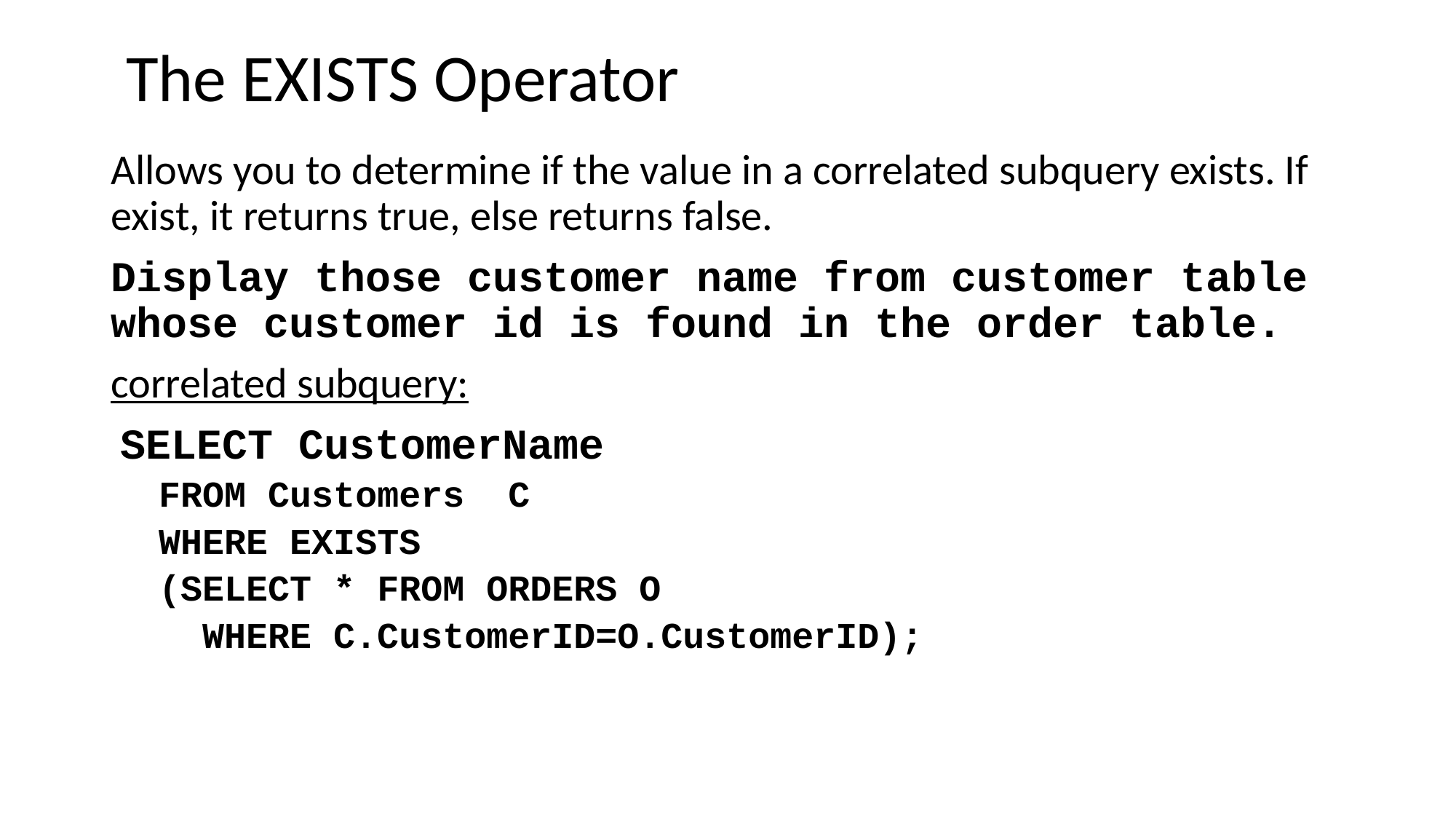

# The EXISTS Operator
Allows you to determine if the value in a correlated subquery exists. If exist, it returns true, else returns false.
Display those customer name from customer table whose customer id is found in the order table.
correlated subquery:
 SELECT CustomerName
FROM Customers  C
WHERE EXISTS
(SELECT * FROM ORDERS O
  WHERE C.CustomerID=O.CustomerID);